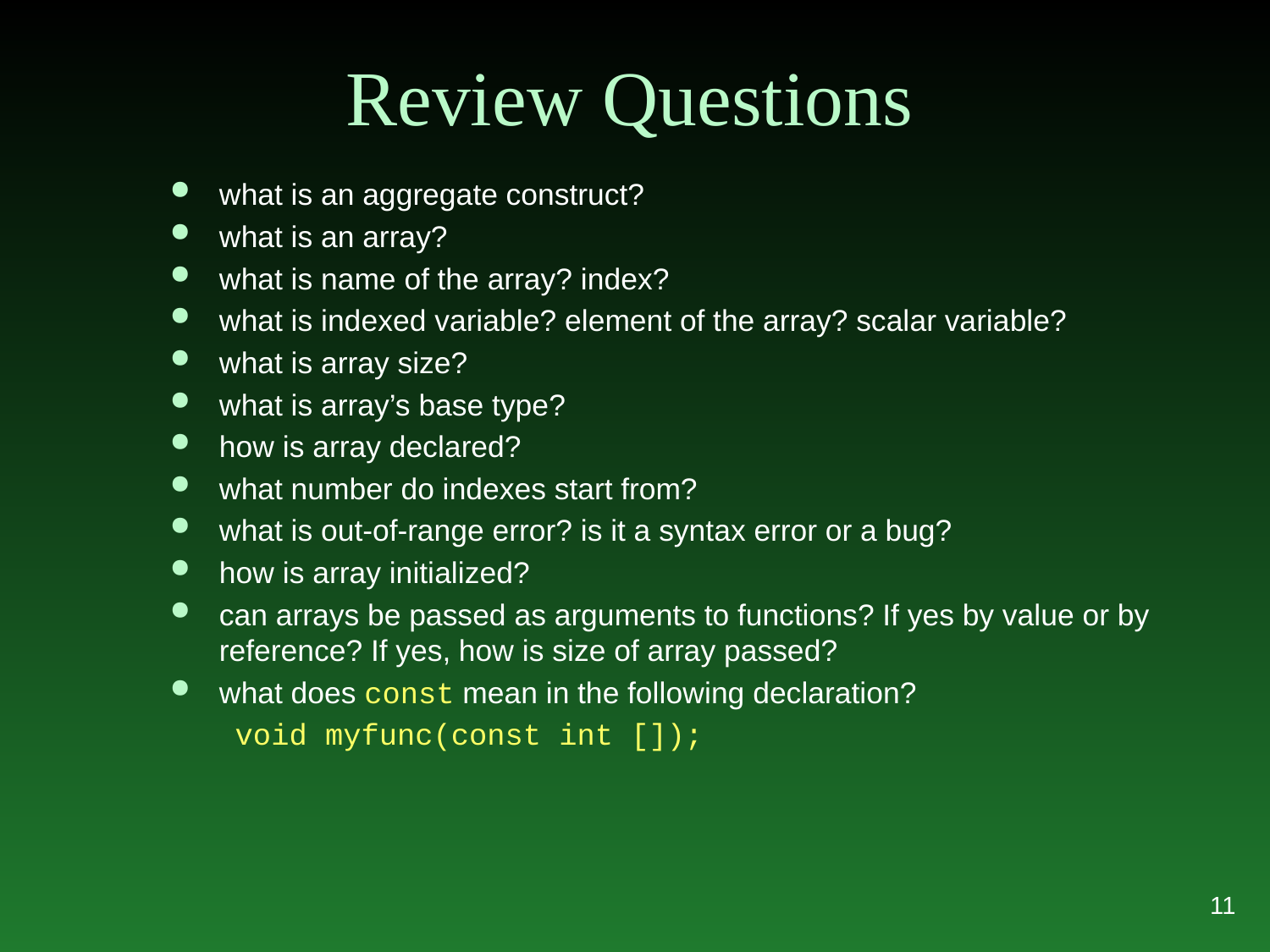

# Review Questions
what is an aggregate construct?
what is an array?
what is name of the array? index?
what is indexed variable? element of the array? scalar variable?
what is array size?
what is array’s base type?
how is array declared?
what number do indexes start from?
what is out-of-range error? is it a syntax error or a bug?
how is array initialized?
can arrays be passed as arguments to functions? If yes by value or by reference? If yes, how is size of array passed?
what does const mean in the following declaration?
void myfunc(const int []);
11